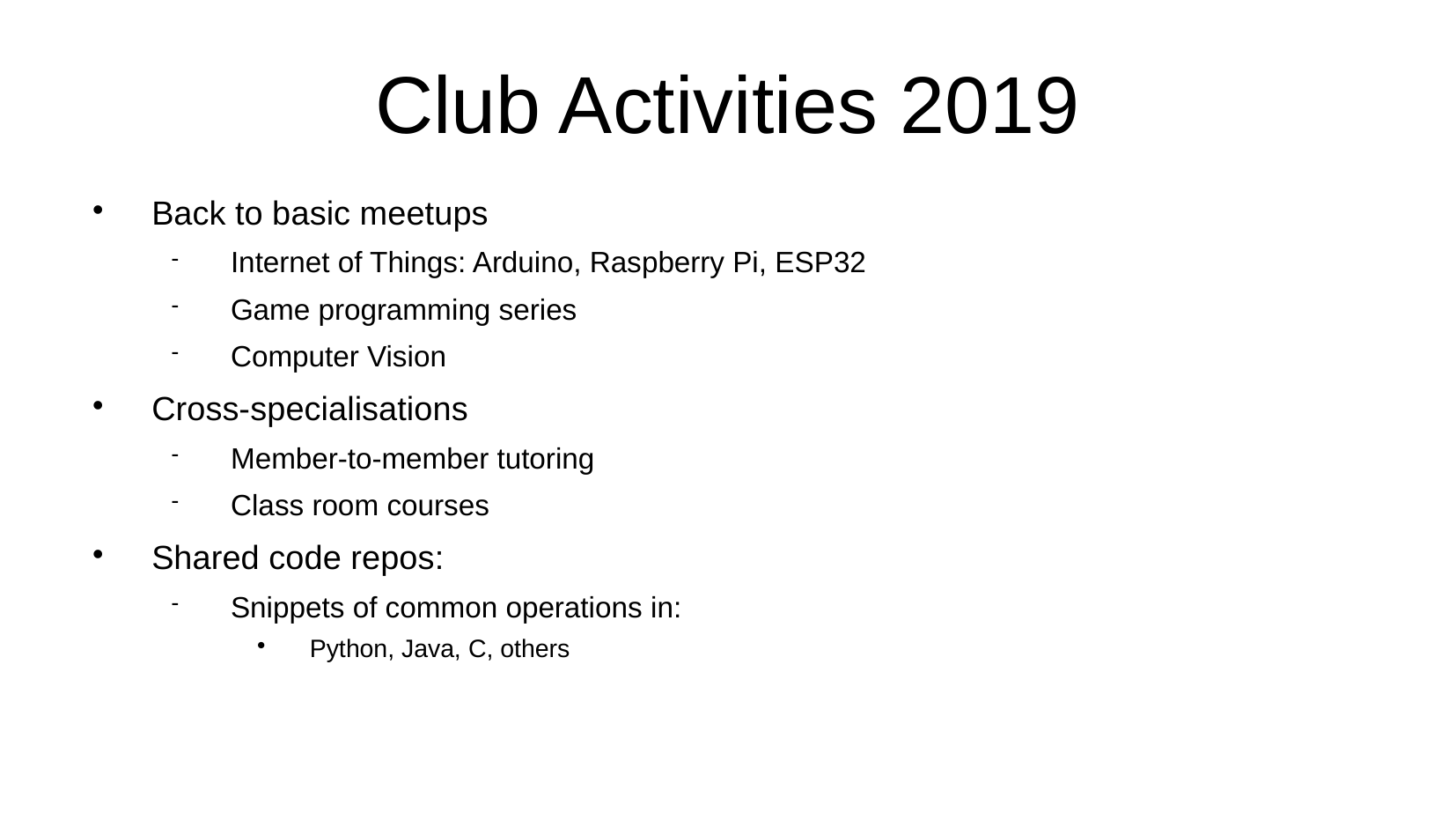

Club Activities 2019
Back to basic meetups
Internet of Things: Arduino, Raspberry Pi, ESP32
Game programming series
Computer Vision
Cross-specialisations
Member-to-member tutoring
Class room courses
Shared code repos:
Snippets of common operations in:
Python, Java, C, others